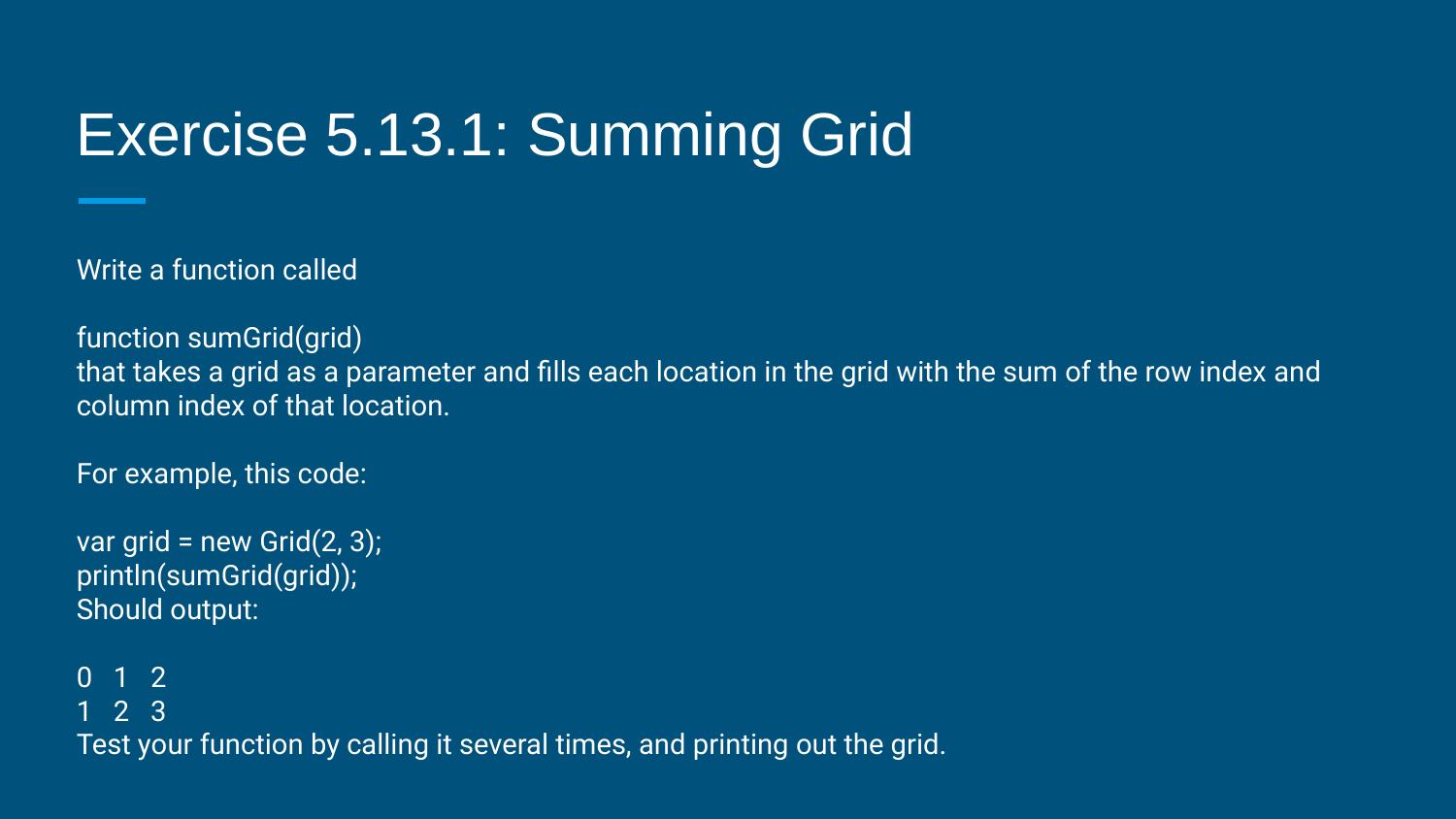

# Exercise 5.13.1: Summing Grid
Write a function called

function sumGrid(grid)
that takes a grid as a parameter and fills each location in the grid with the sum of the row index and column index of that location.

For example, this code:

var grid = new Grid(2, 3);
println(sumGrid(grid));
Should output:

0   1   2
1   2   3
Test your function by calling it several times, and printing out the grid.